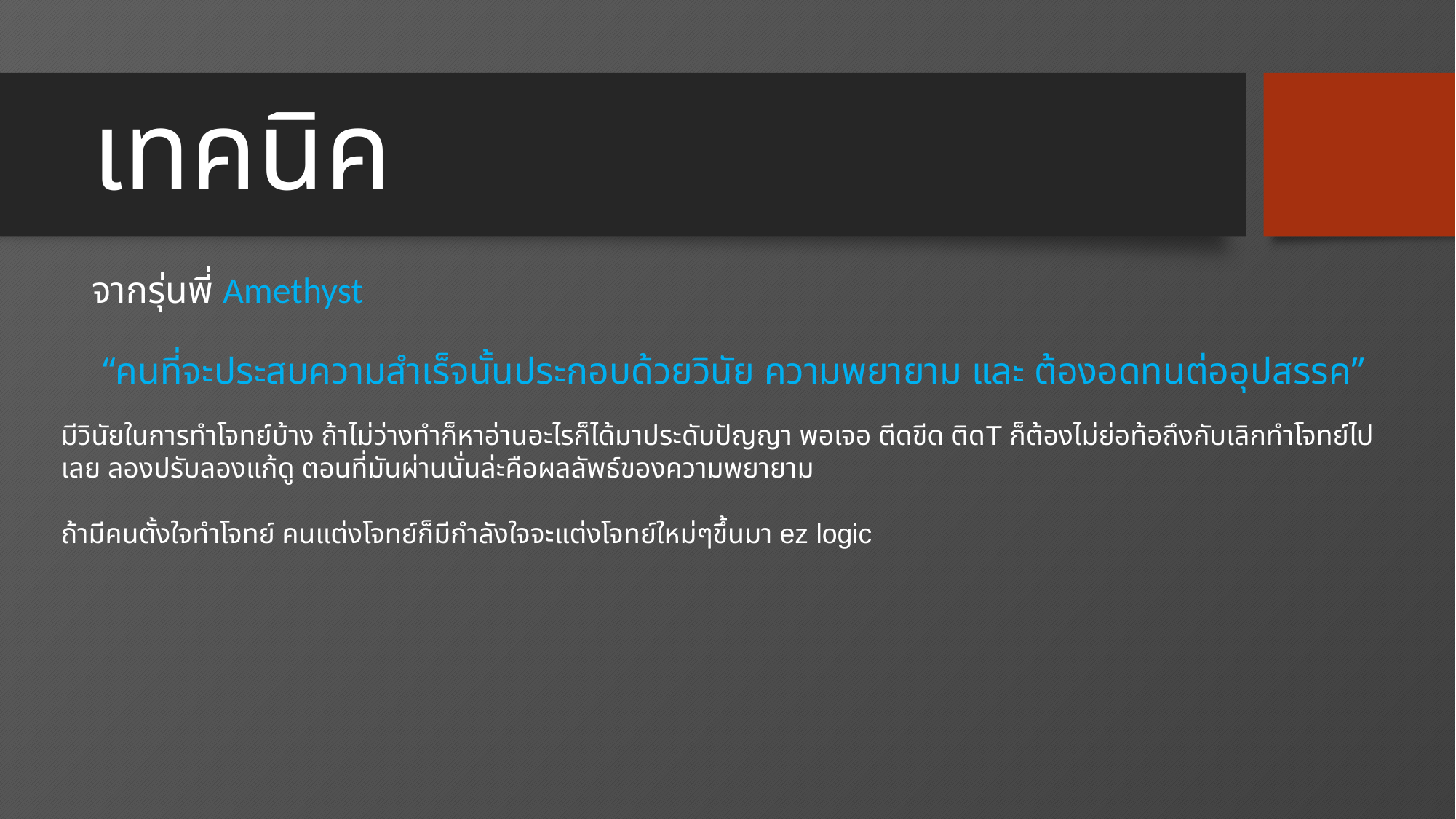

# เทคนิค
จากรุ่นพี่ Amethyst
“คนที่จะประสบความสำเร็จนั้นประกอบด้วยวินัย ความพยายาม และ ต้องอดทนต่ออุปสรรค”
มีวินัยในการทำโจทย์บ้าง ถ้าไม่ว่างทำก็หาอ่านอะไรก็ได้มาประดับปัญญา พอเจอ ตีดขีด ติดT ก็ต้องไม่ย่อท้อถึงกับเลิกทำโจทย์ไปเลย ลองปรับลองแก้ดู ตอนที่มันผ่านนั่นล่ะคือผลลัพธ์ของความพยายาม

ถ้ามีคนตั้งใจทำโจทย์ คนแต่งโจทย์ก็มีกำลังใจจะแต่งโจทย์ใหม่ๆขึ้นมา ez logic